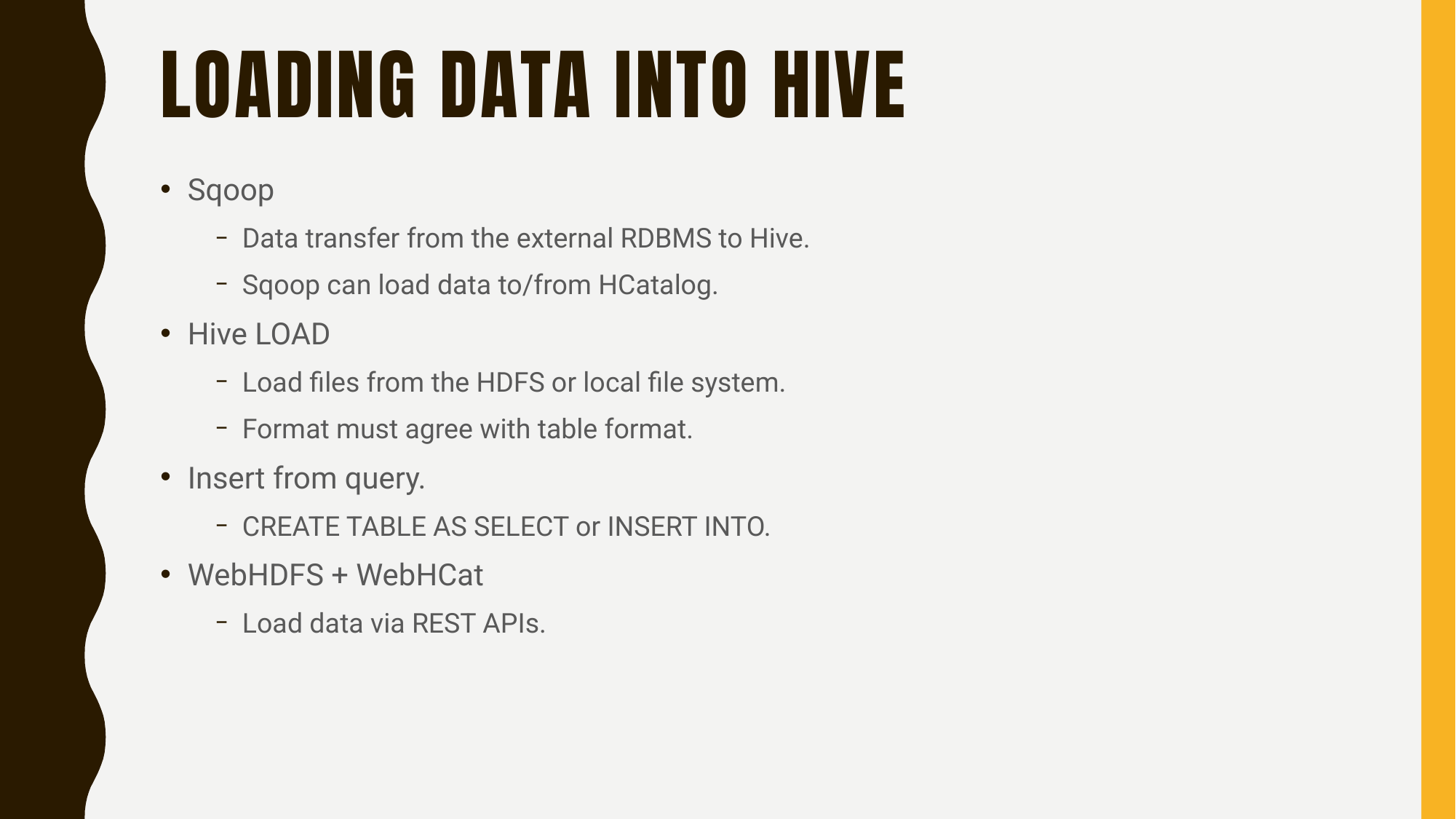

# LOADING DATA Into hive
Sqoop
Data transfer from the external RDBMS to Hive.
Sqoop can load data to/from HCatalog.
Hive LOAD
Load files from the HDFS or local file system.
Format must agree with table format.
Insert from query.
CREATE TABLE AS SELECT or INSERT INTO.
WebHDFS + WebHCat
Load data via REST APIs.